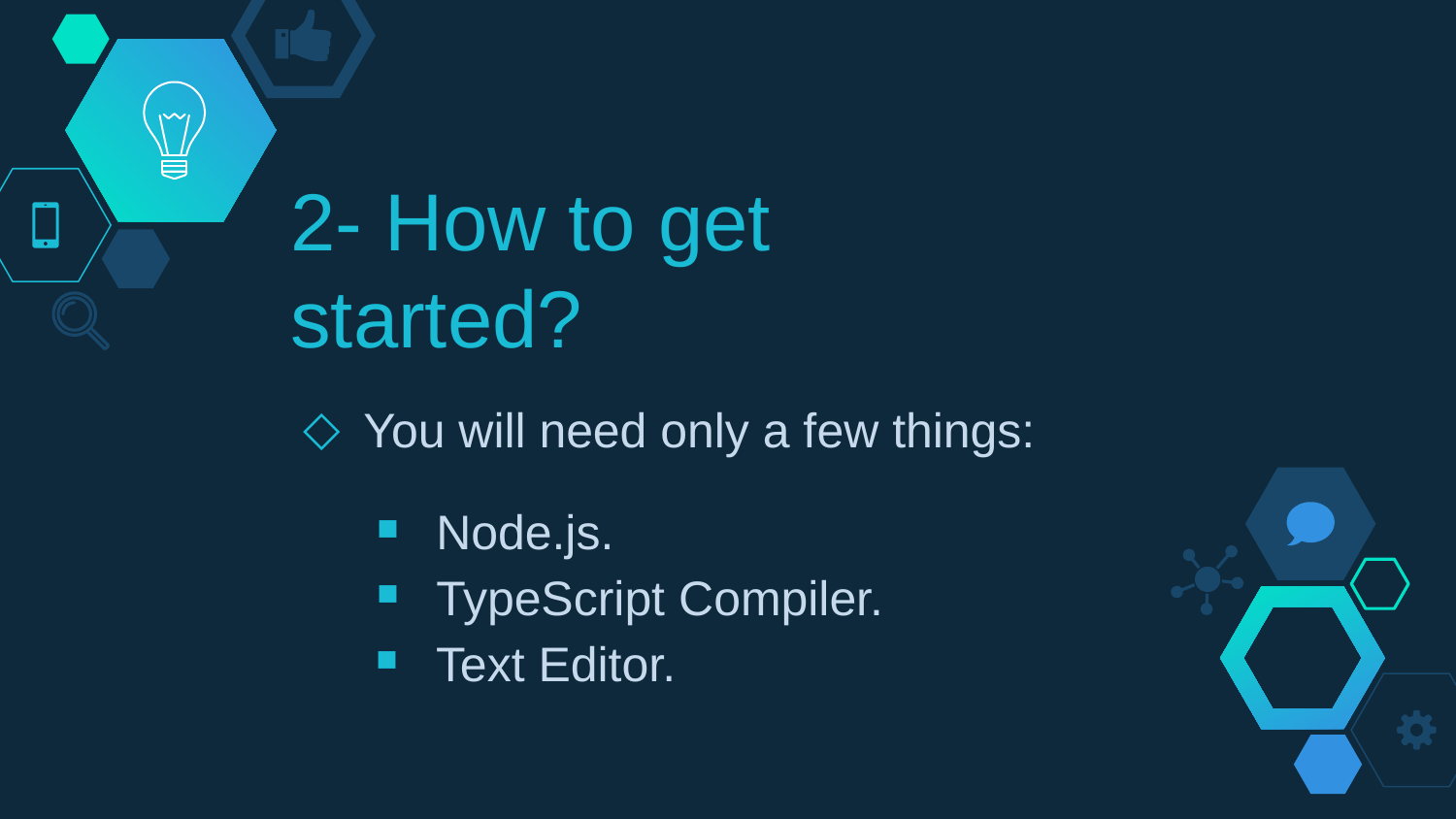

# 2- How to get started?
You will need only a few things:
Node.js.
TypeScript Compiler.
Text Editor.